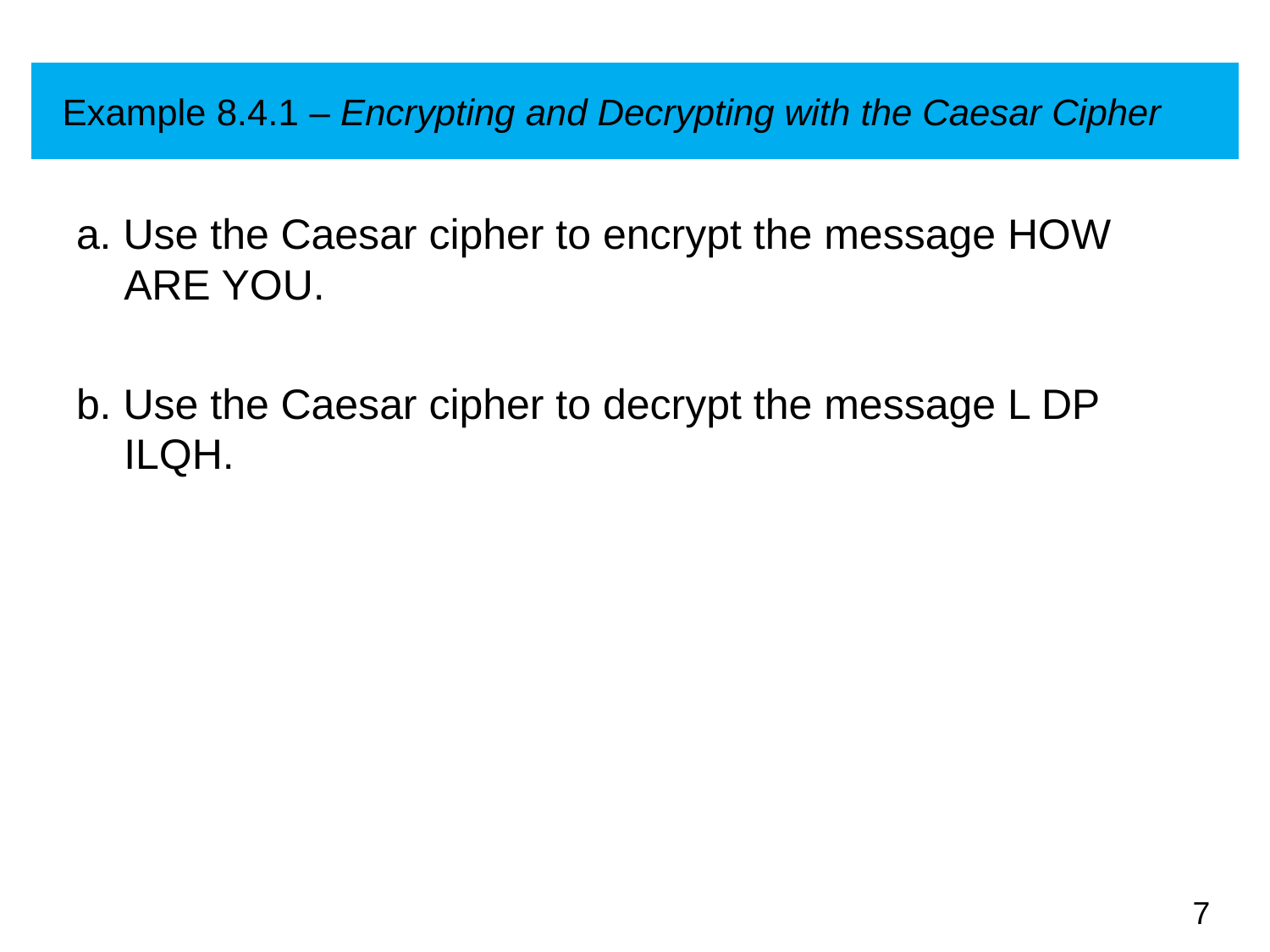

# Example 8.4.1 – Encrypting and Decrypting with the Caesar Cipher
a. Use the Caesar cipher to encrypt the message HOW ARE YOU.

b. Use the Caesar cipher to decrypt the message L DP ILQH.